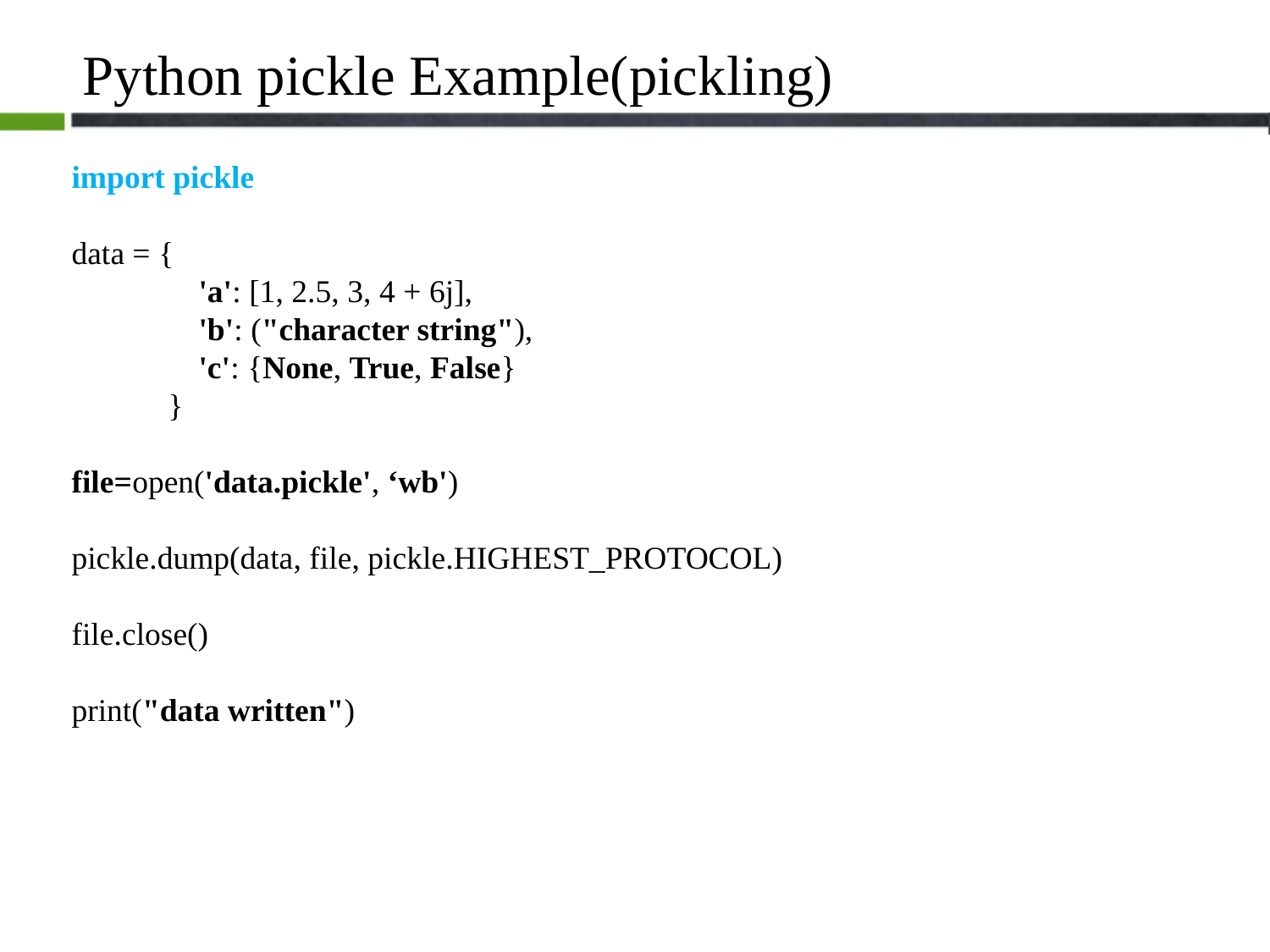

# Python pickle Example(pickling)
import pickle

data = {
    	'a': [1, 2.5, 3, 4 + 6j],
    	'b': ("character string"),
    	'c': {None, True, False}
            }

file=open('data.pickle', ‘wb')

pickle.dump(data, file, pickle.HIGHEST_PROTOCOL)

file.close()

print("data written")